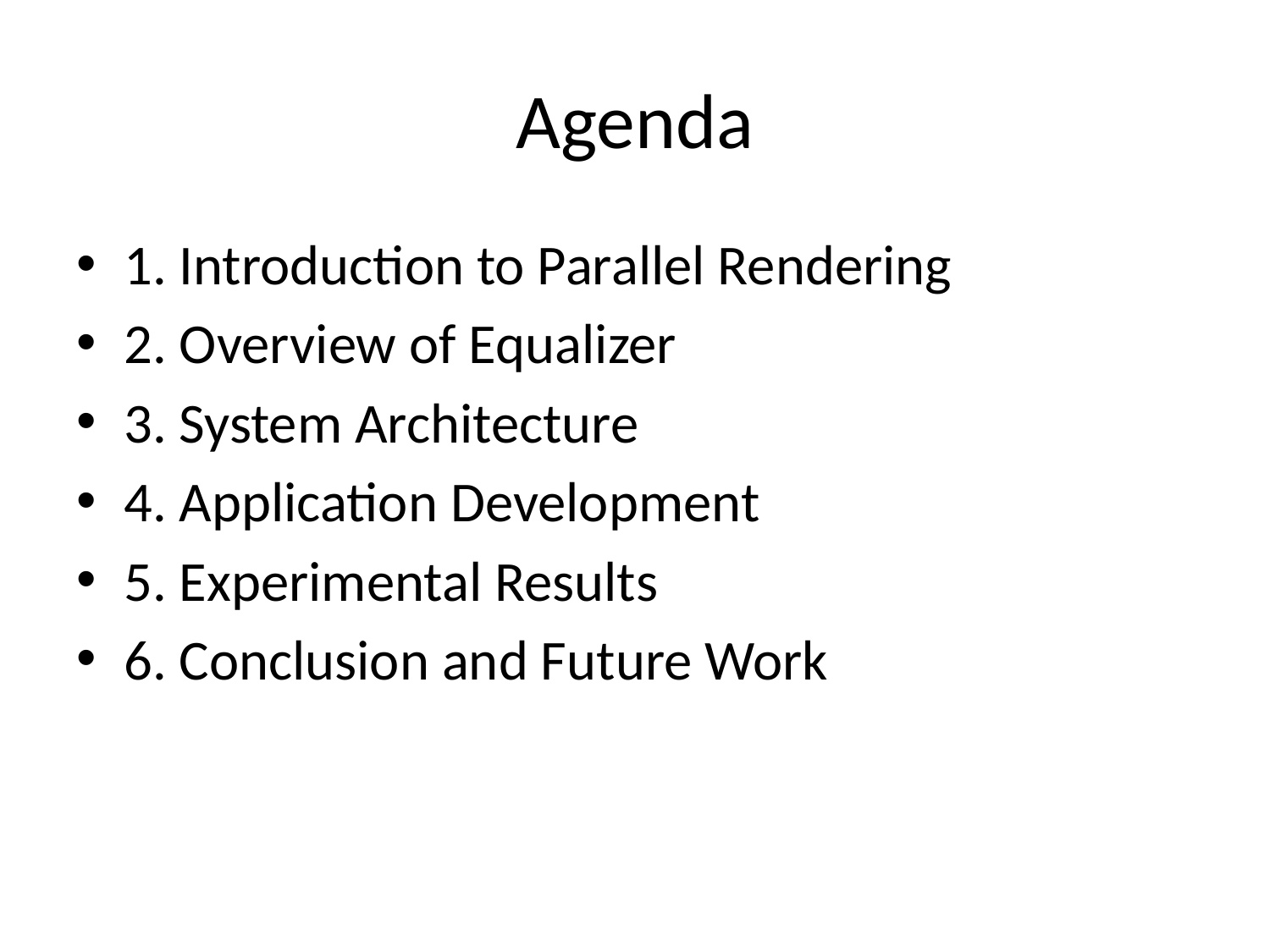

# Agenda
1. Introduction to Parallel Rendering
2. Overview of Equalizer
3. System Architecture
4. Application Development
5. Experimental Results
6. Conclusion and Future Work